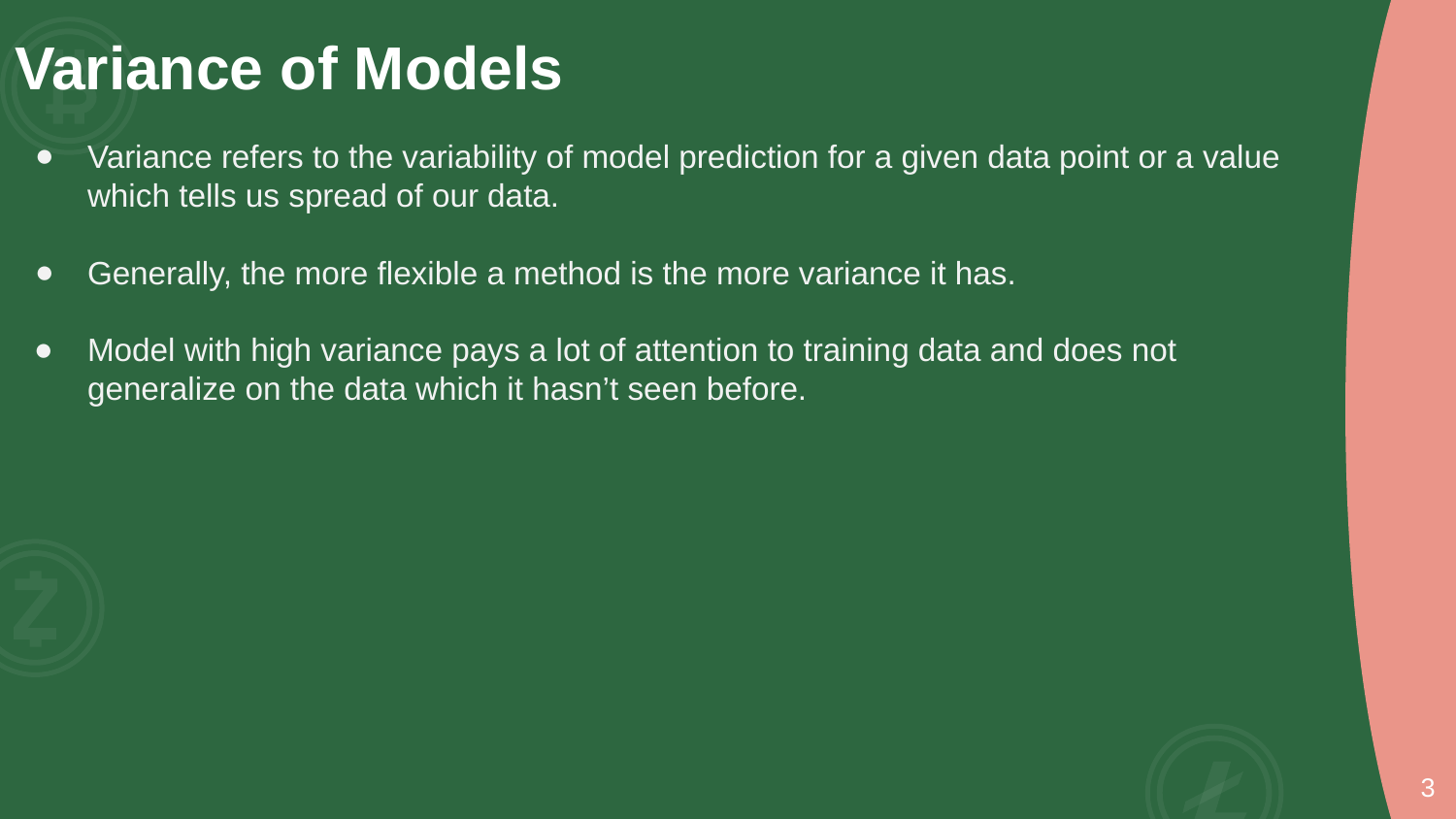

# Variance of Models
Variance refers to the variability of model prediction for a given data point or a value which tells us spread of our data.

Generally, the more flexible a method is the more variance it has.

Model with high variance pays a lot of attention to training data and does not generalize on the data which it hasn’t seen before.
3